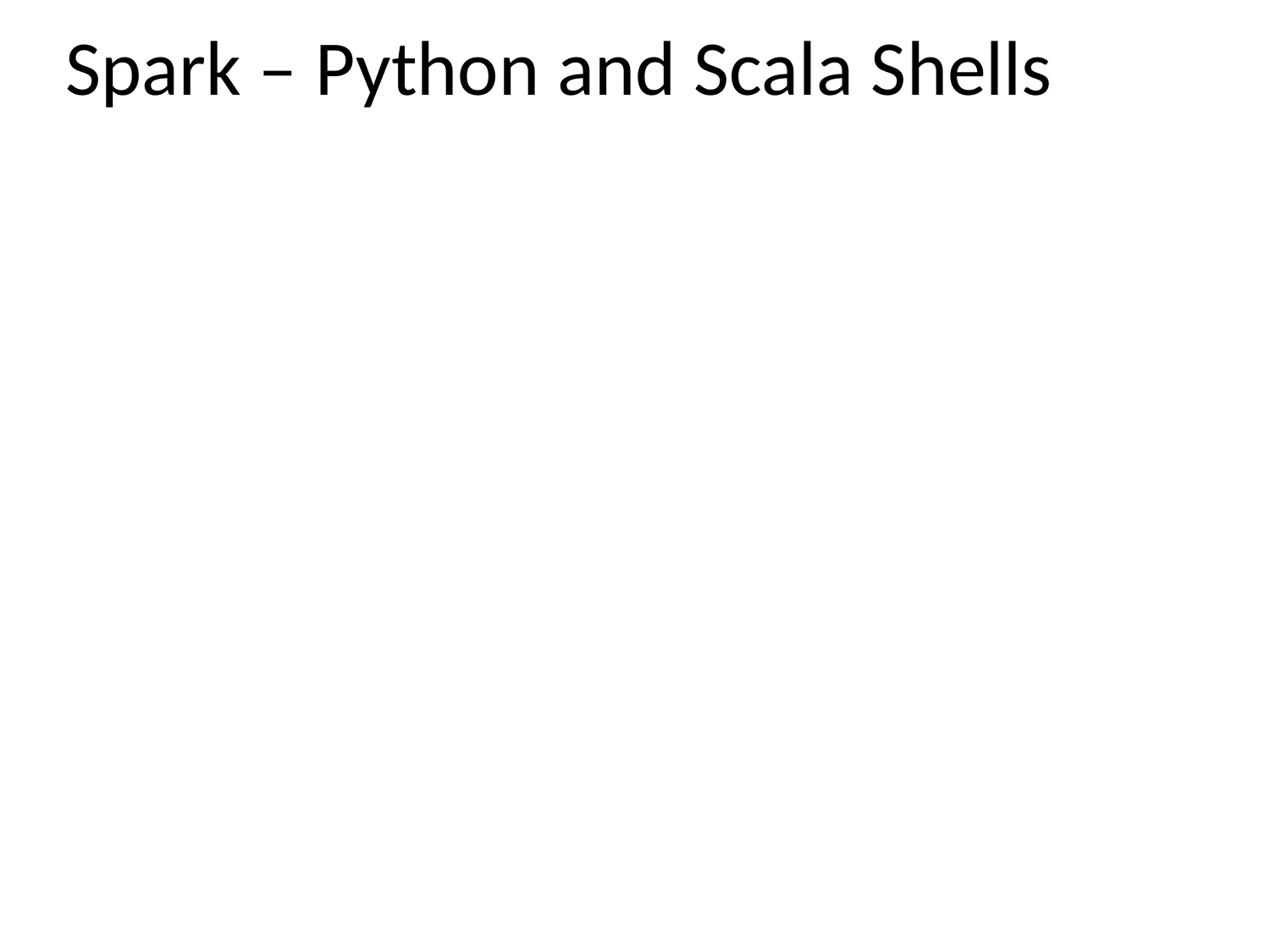

# Spark – Python and Scala Shells